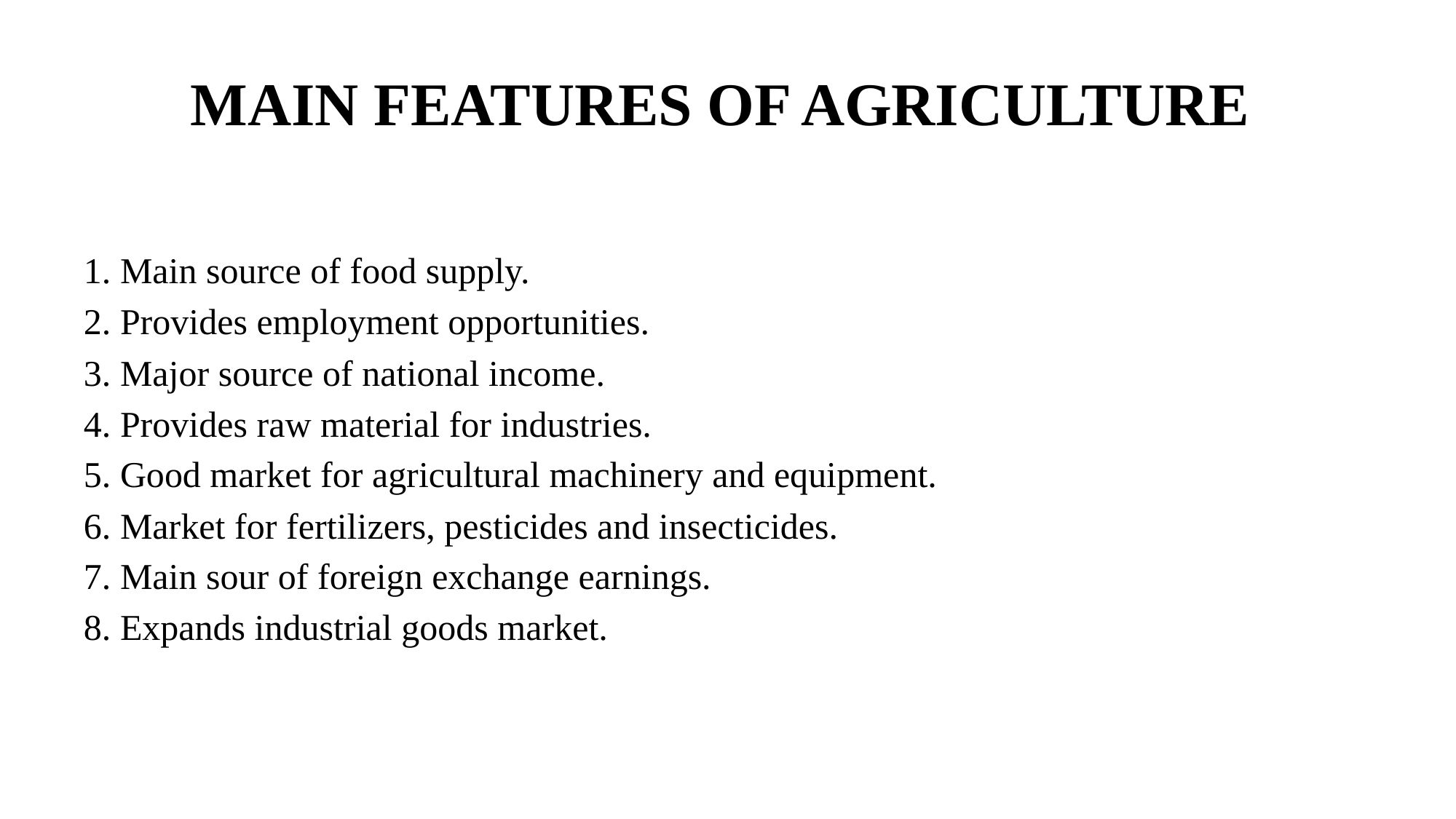

# MAIN FEATURES OF AGRICULTURE

1. Main source of food supply.
2. Provides employment opportunities.
3. Major source of national income.
4. Provides raw material for industries.
5. Good market for agricultural machinery and equipment.
6. Market for fertilizers, pesticides and insecticides.
7. Main sour of foreign exchange earnings.
8. Expands industrial goods market.